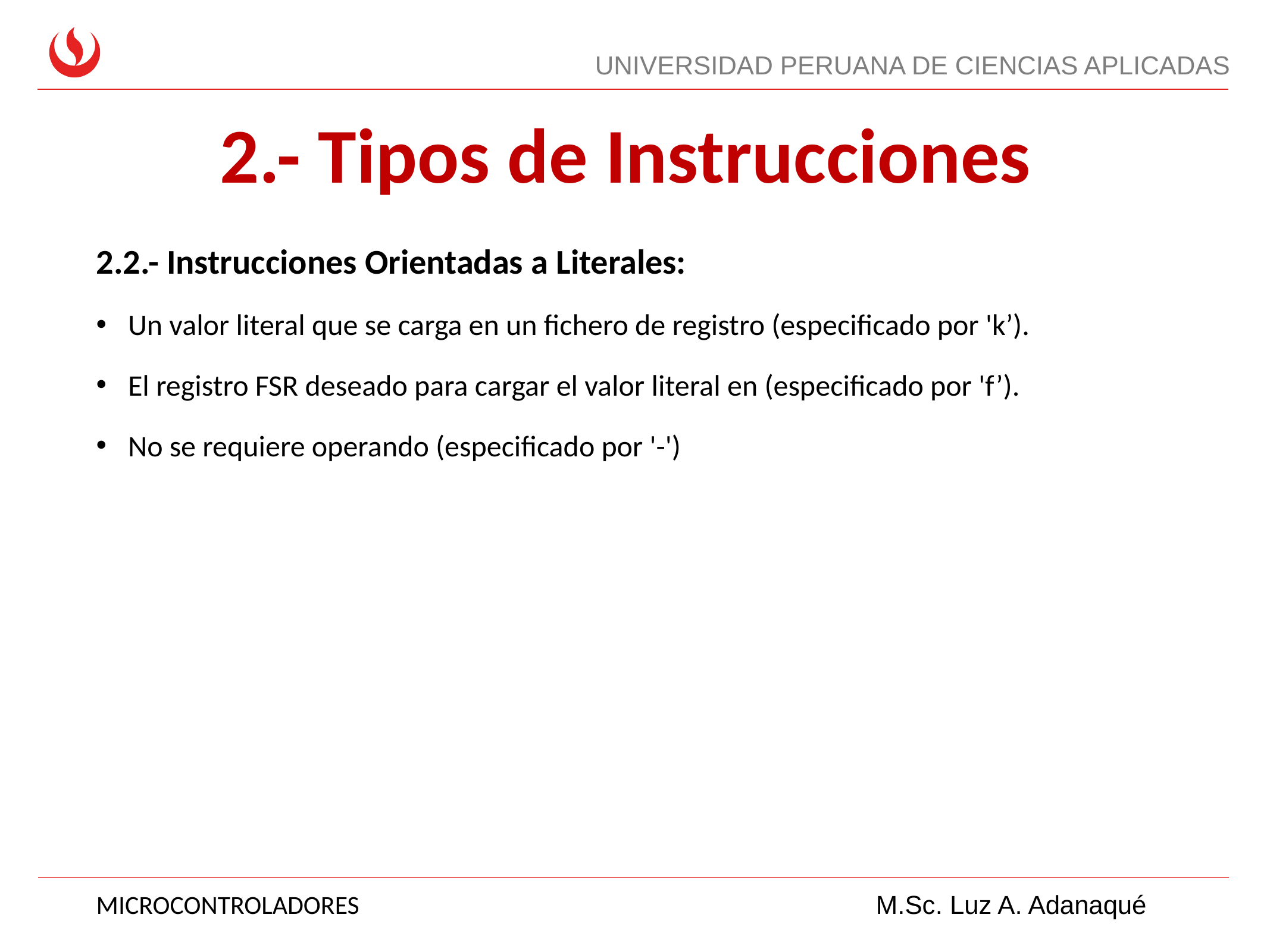

# 2.- Tipos de Instrucciones
2.2.- Instrucciones Orientadas a Literales:
Un valor literal que se carga en un fichero de registro (especificado por 'k’).
El registro FSR deseado para cargar el valor literal en (especificado por 'f’).
No se requiere operando (especificado por '-')